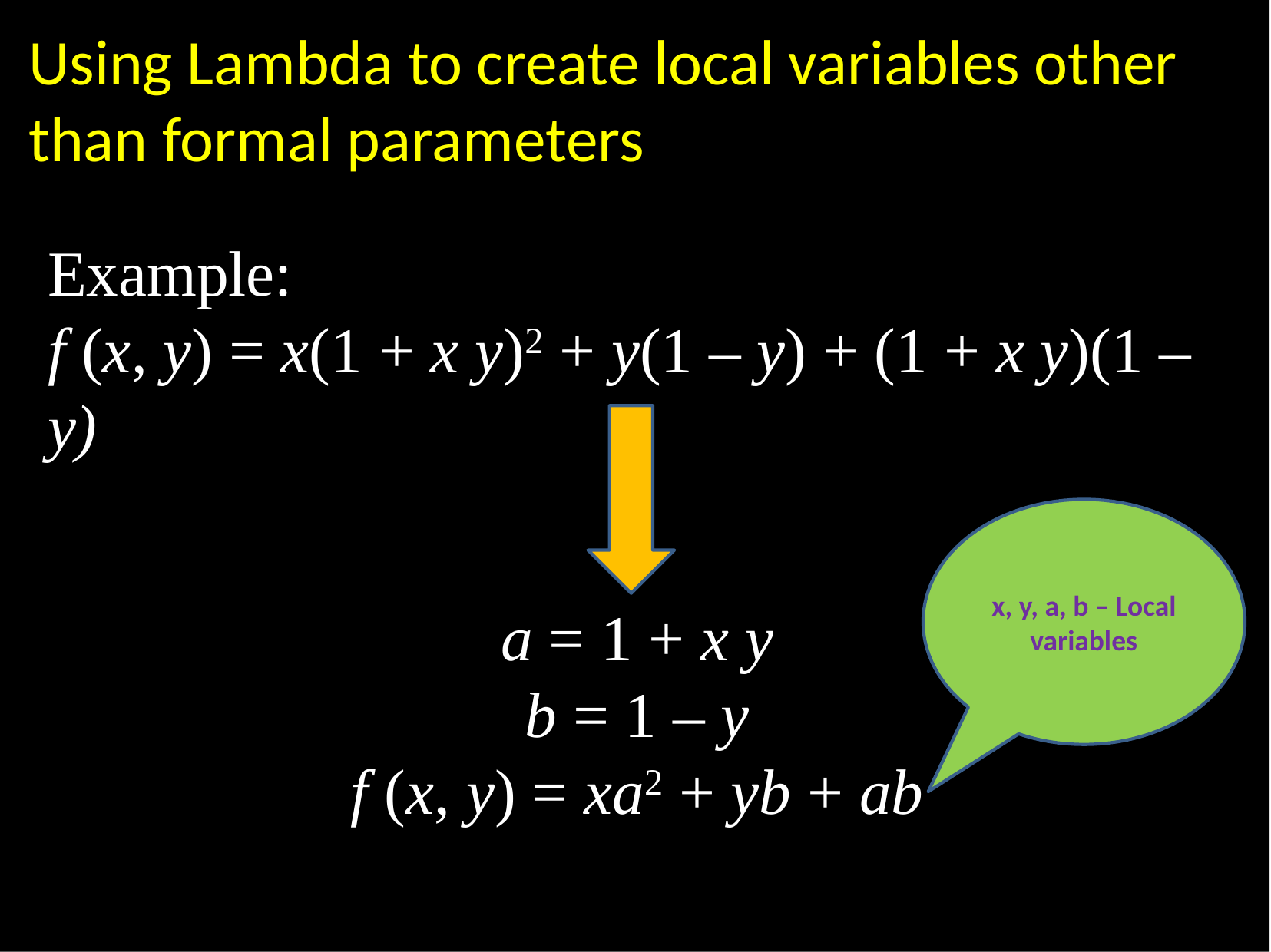

Using Lambda to create local variables other than formal parameters
Example:
f (x, y) = x(1 + x y)2 + y(1 – y) + (1 + x y)(1 – y))

x, y, a, b – Local variables
a = 1 + x y
b = 1 – y
f (x, y) = xa2 + yb + ab